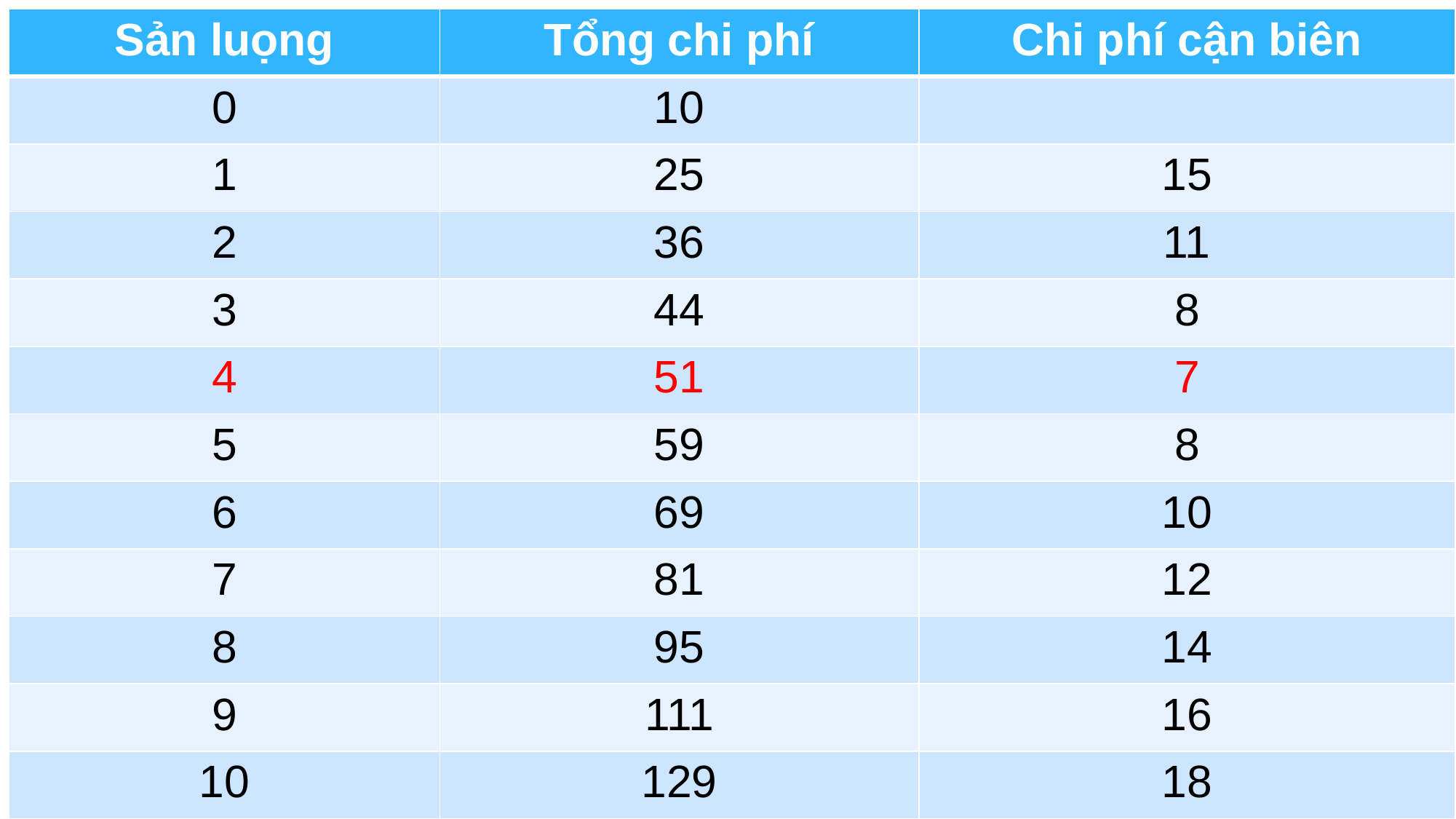

| Sản luọng | Tổng chi phí | Chi phí cận biên |
| --- | --- | --- |
| 0 | 10 |  |
| 1 | 25 | 15 |
| 2 | 36 | 11 |
| 3 | 44 | 8 |
| 4 | 51 | 7 |
| 5 | 59 | 8 |
| 6 | 69 | 10 |
| 7 | 81 | 12 |
| 8 | 95 | 14 |
| 9 | 111 | 16 |
| 10 | 129 | 18 |
6